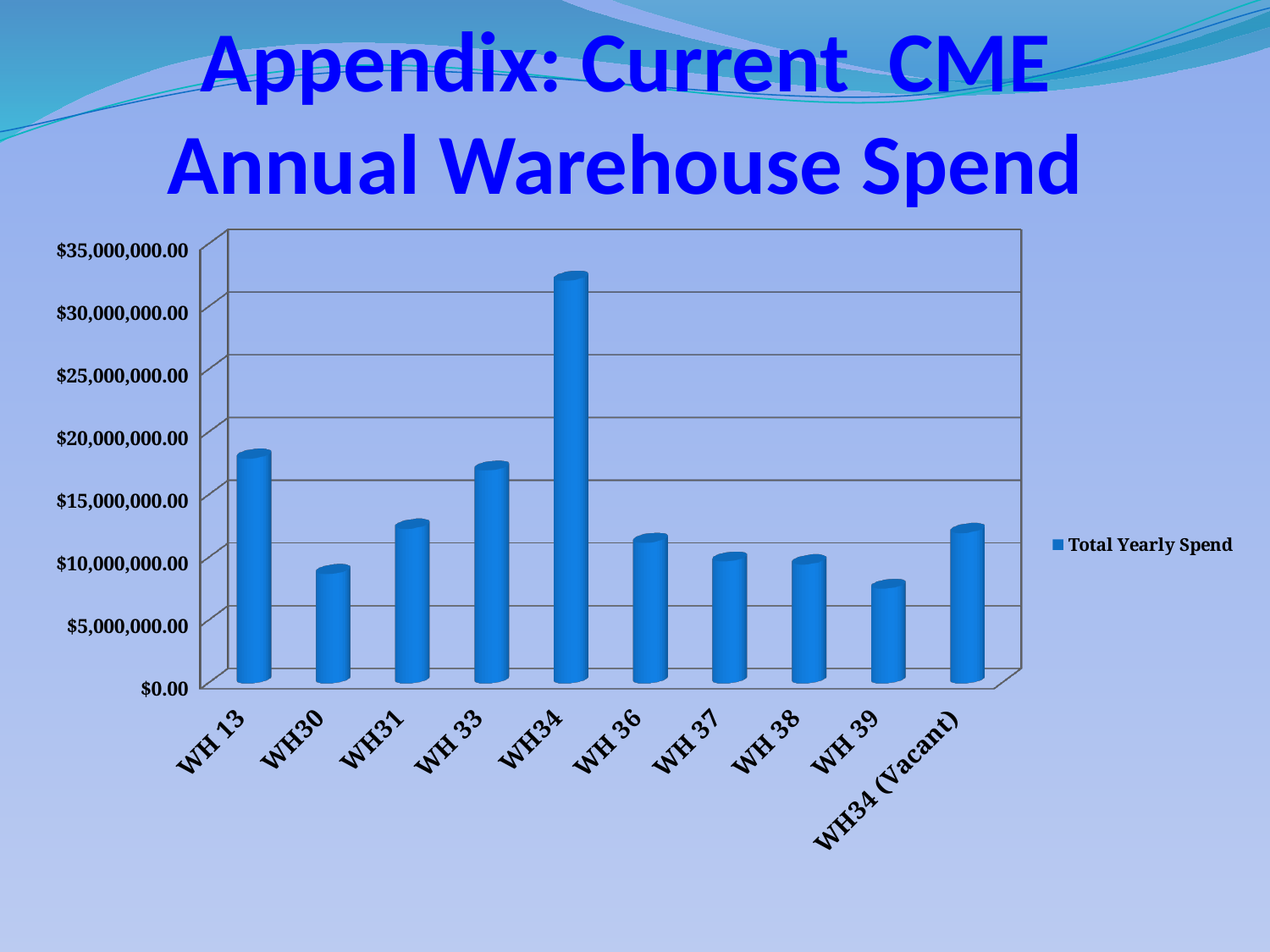

# Appendix: Current  CME Annual Warehouse Spend

[unsupported chart]